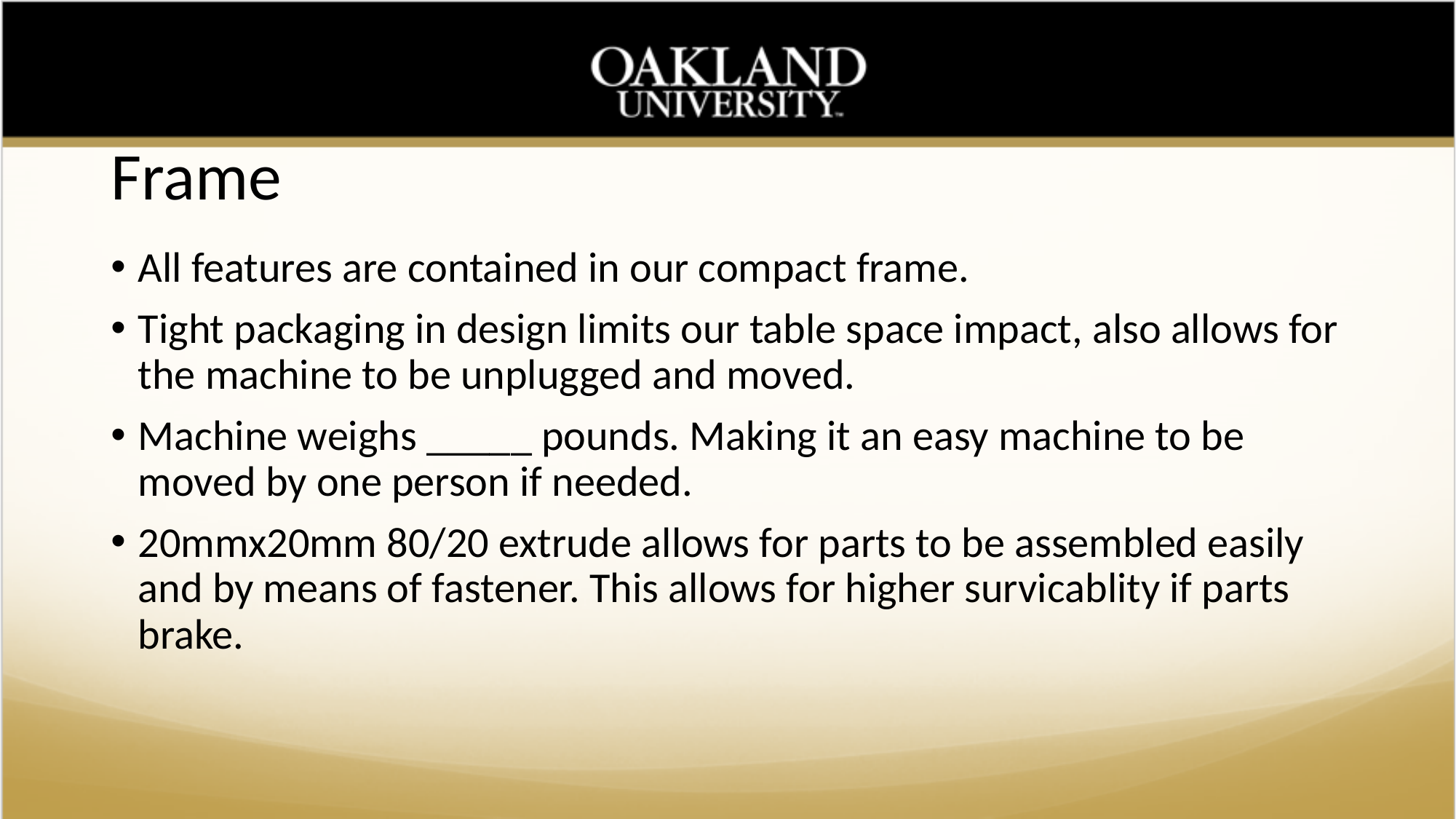

# Frame
All features are contained in our compact frame.
Tight packaging in design limits our table space impact, also allows for the machine to be unplugged and moved.
Machine weighs _____ pounds. Making it an easy machine to be moved by one person if needed.
20mmx20mm 80/20 extrude allows for parts to be assembled easily and by means of fastener. This allows for higher survicablity if parts brake.